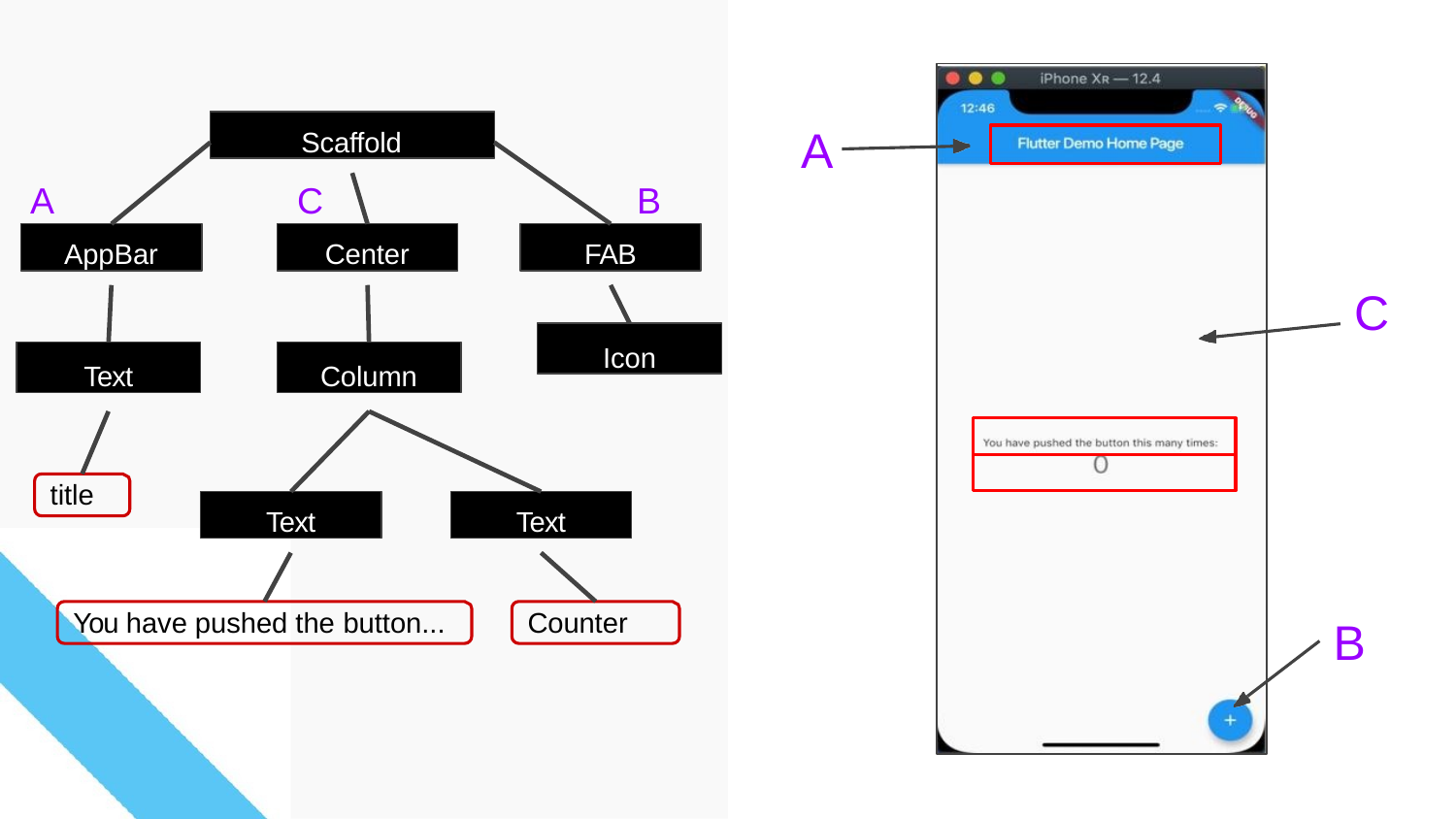

Scaffold
A

A
C
B
AppBar
Center
FAB
C

Icon

Text
Column

title
Text
Text

You have pushed the button...
Counter
B